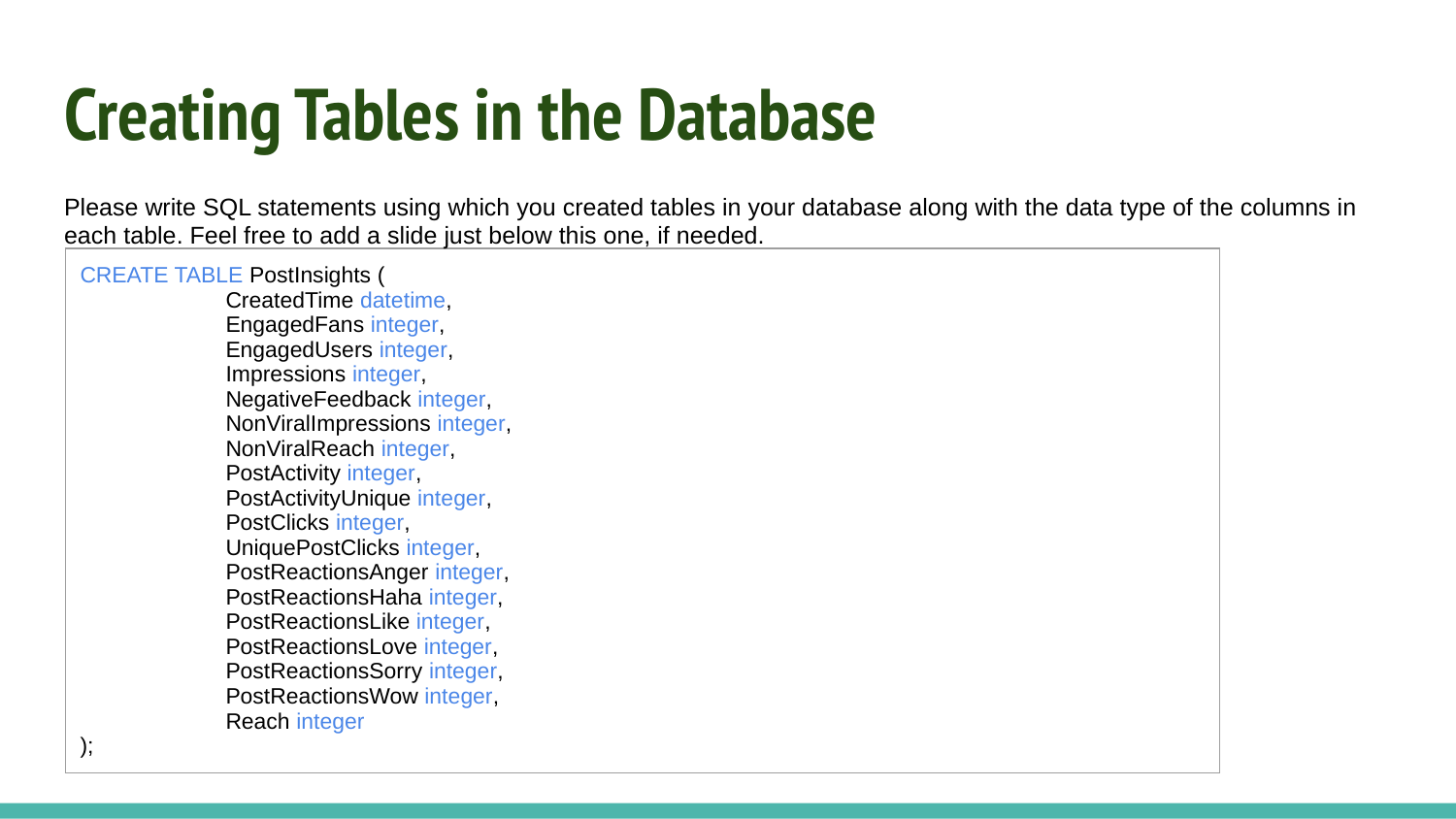

# Creating Tables in the Database

Please write SQL statements using which you created tables in your database along with the data type of the columns in each table. Feel free to add a slide just below this one, if needed.
| CREATE TABLE PostInsights ( CreatedTime datetime, EngagedFans integer, EngagedUsers integer, Impressions integer, NegativeFeedback integer, NonViralImpressions integer, NonViralReach integer, PostActivity integer, PostActivityUnique integer, PostClicks integer, UniquePostClicks integer, PostReactionsAnger integer, PostReactionsHaha integer, PostReactionsLike integer, PostReactionsLove integer, PostReactionsSorry integer, PostReactionsWow integer, Reach integer ); |
| --- |